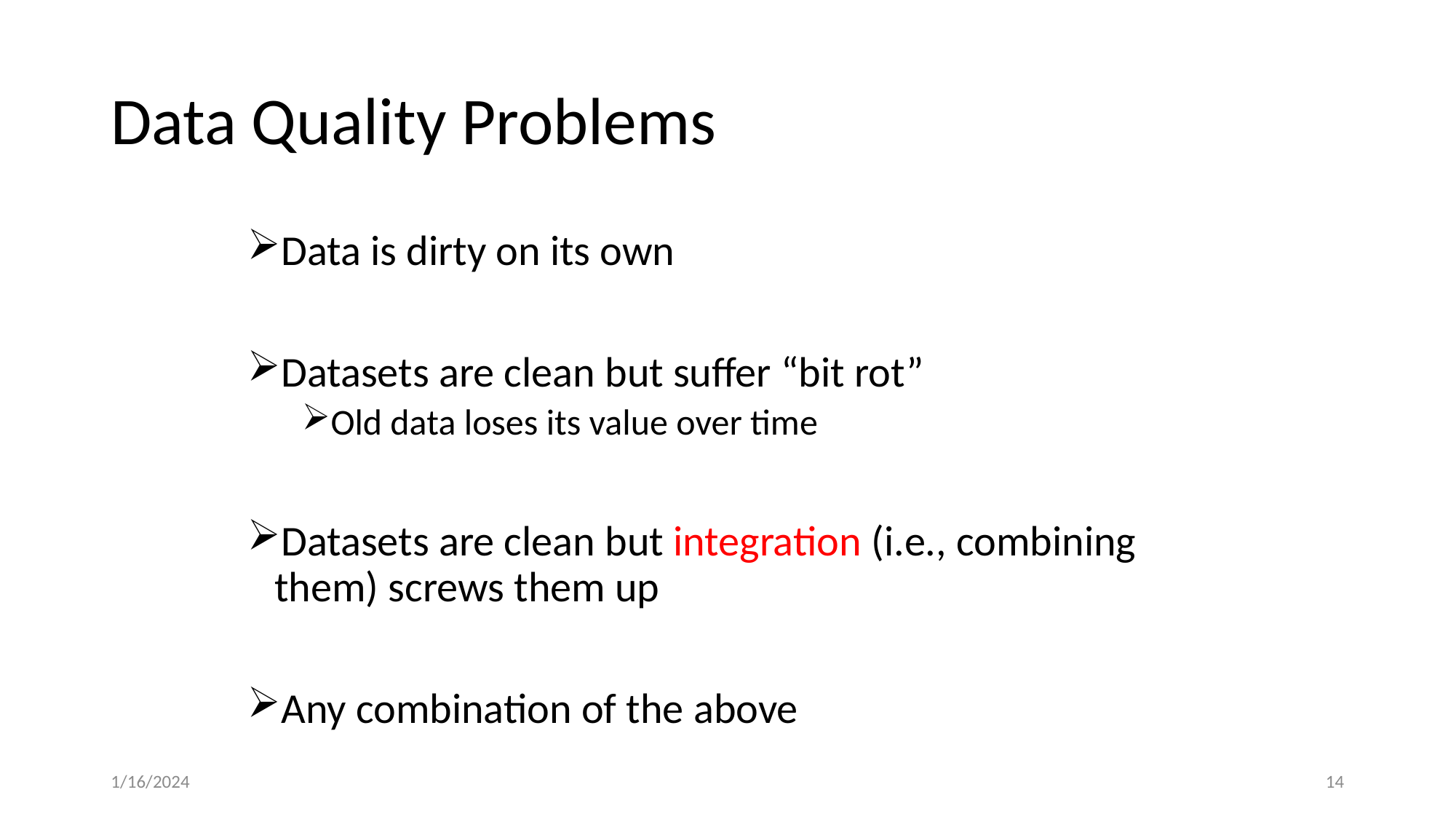

Data Quality Problems
Data is dirty on its own

Datasets are clean but suffer “bit rot”
Old data loses its value over time

Datasets are clean but integration (i.e., combining them) screws them up

Any combination of the above
1/16/2024
14